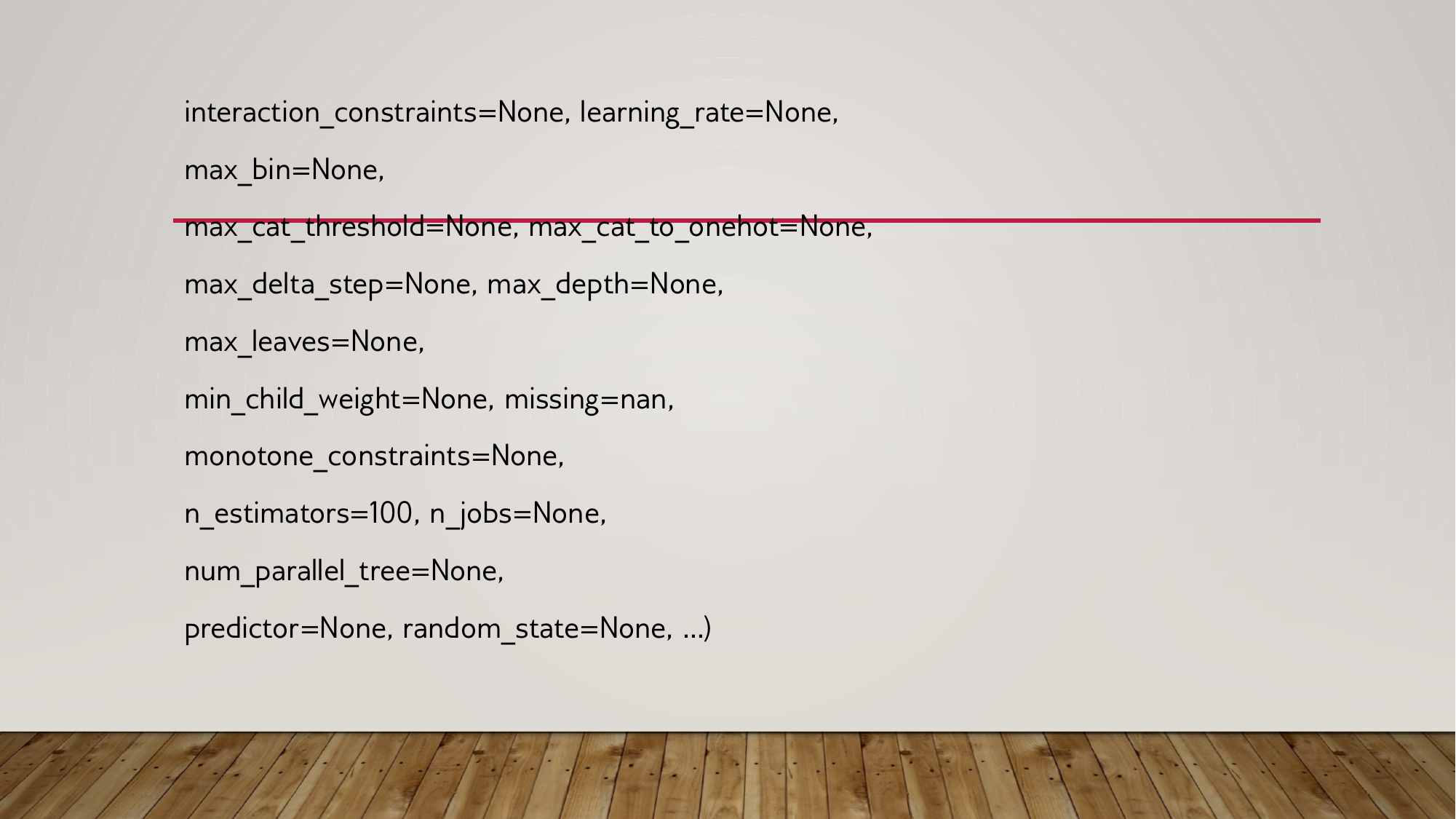

interaction_constraints=None, learning_rate=None,
max_bin=None,
max_cat_threshold=None, max_cat_to_onehot=None,
max_delta_step=None, max_depth=None,
max_leaves=None,
min_child_weight=None, missing=nan,
monotone_constraints=None,
n_estimators=100, n_jobs=None,
num_parallel_tree=None,
predictor=None, random_state=None, ...)